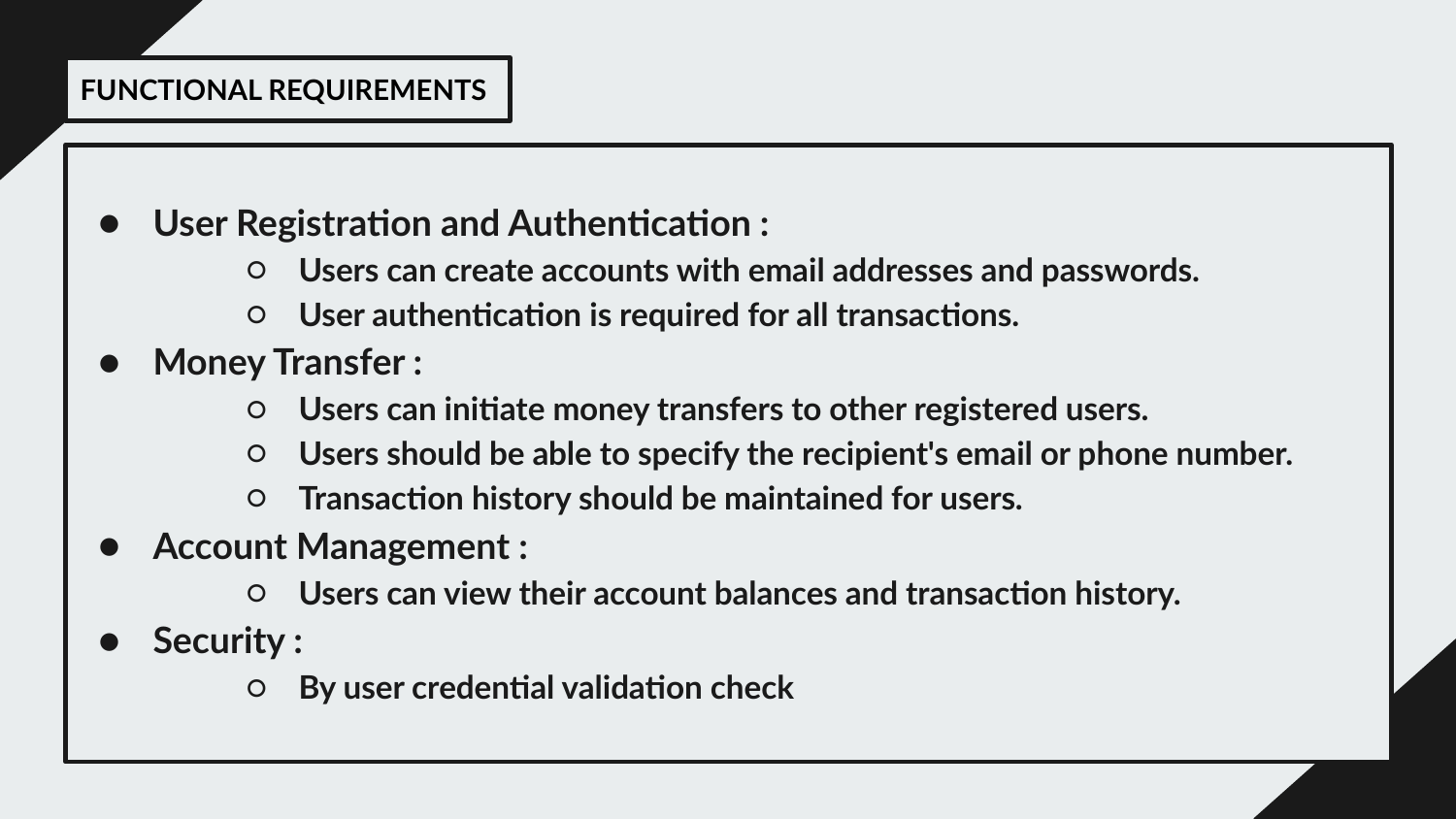

FUNCTIONAL REQUIREMENTS

User Registration and Authentication :
Users can create accounts with email addresses and passwords.
User authentication is required for all transactions.
Money Transfer :
Users can initiate money transfers to other registered users.
Users should be able to specify the recipient's email or phone number.
Transaction history should be maintained for users.
Account Management :
Users can view their account balances and transaction history.
Security :
By user credential validation check